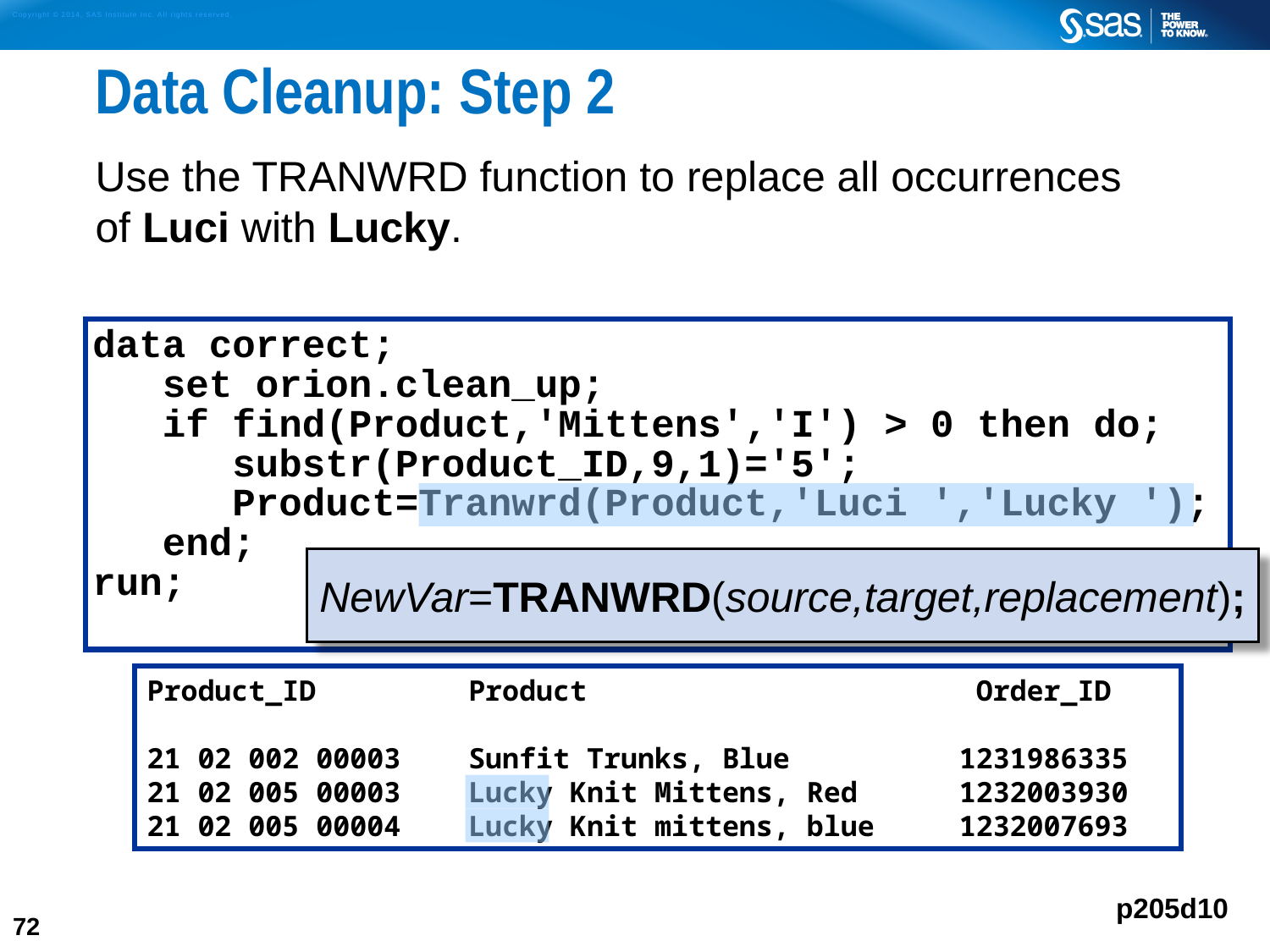

# Data Cleanup: Step 2
Use the TRANWRD function to replace all occurrences
of Luci with Lucky.

data correct;
   set orion.clean_up;
   if find(Product,'Mittens','I') > 0 then do;
      substr(Product_ID,9,1)='5';
      Product=Tranwrd(Product,'Luci ','Lucky ');
   end;
run;

NewVar=TRANWRD(source,target,replacement);
Product_ID         Product                       Order_ID

21 02 002 00003    Sunfit Trunks, Blue          1231986335
21 02 005 00003    Lucky Knit Mittens, Red      1232003930
21 02 005 00004    Lucky Knit mittens, blue     1232007693

p205d10
72